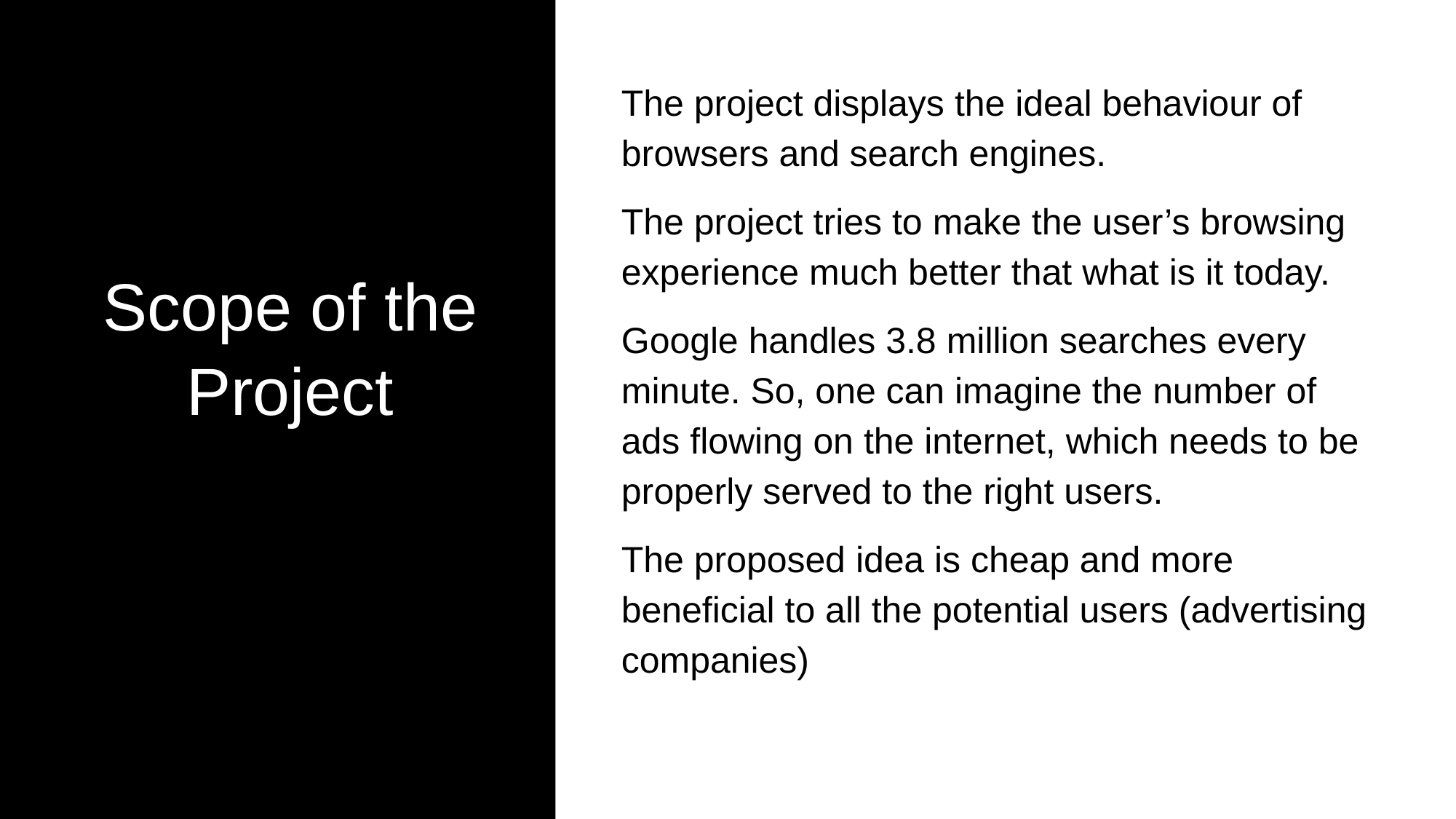

The project displays the ideal behaviour of browsers and search engines.
The project tries to make the user’s browsing experience much better that what is it today.
Google handles 3.8 million searches every minute. So, one can imagine the number of ads flowing on the internet, which needs to be properly served to the right users.
The proposed idea is cheap and more beneficial to all the potential users (advertising companies)

# Digital advertising is data-driven strategy for target audience. But the user experience can be displeasurable at times.
Search engines store users browsing data on the cloud. This data is then used to target ads to the users.
Scope of the Project

We aim to improve this approach by filtering relevancy based on the users history as well as the current browsing relevancy.
This will not only make good user experience, but also provide good targeted audience to the advertising company